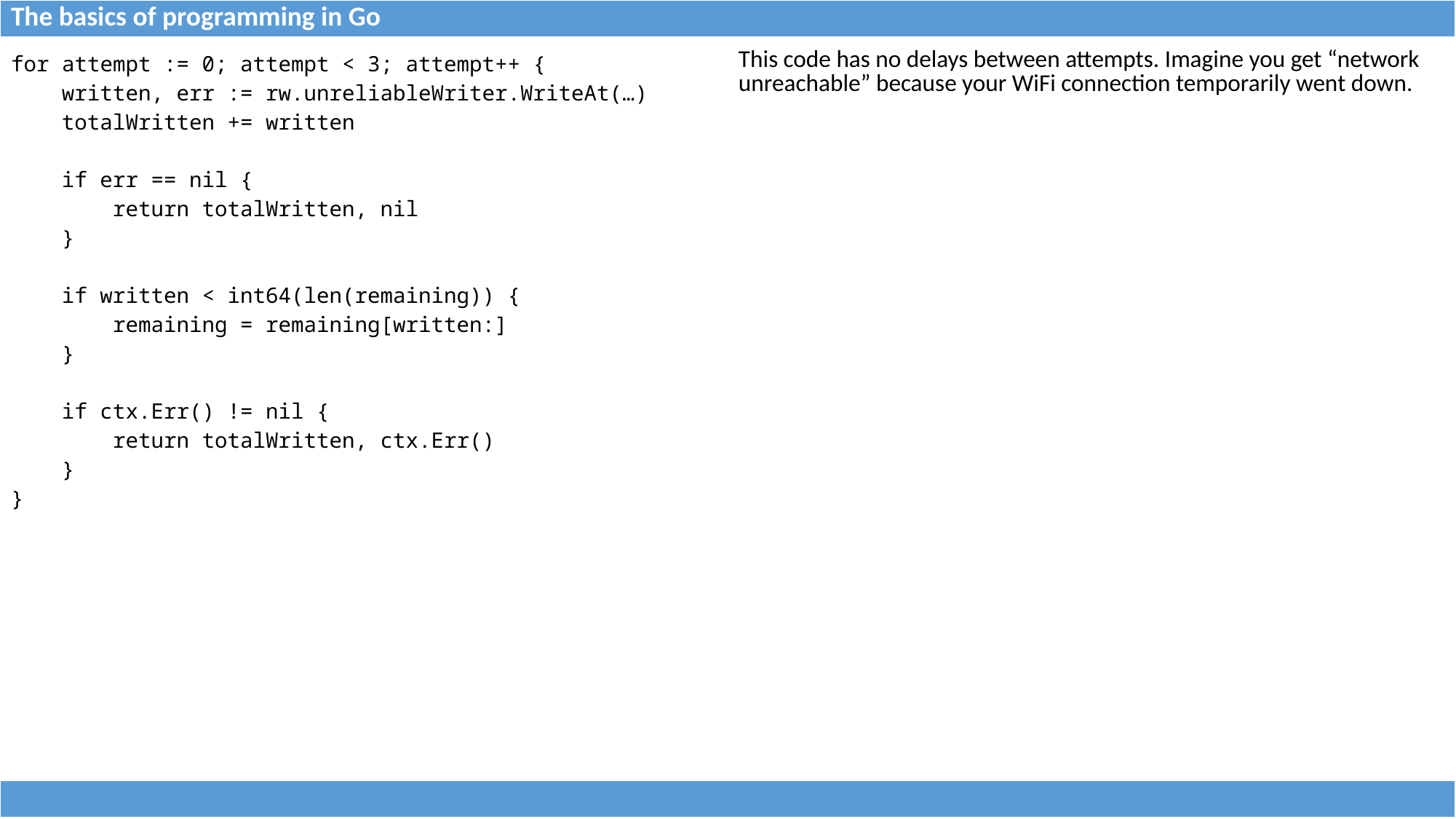

| The basics of programming in Go |
| --- |
| for attempt := 0; attempt < 3; attempt++ { written, err := rw.unreliableWriter.WriteAt(…) totalWritten += written if err == nil { return totalWritten, nil } if written < int64(len(remaining)) { remaining = remaining[written:] } if ctx.Err() != nil { return totalWritten, ctx.Err() } } | This code has no delays between attempts. Imagine you get “network unreachable” because your WiFi connection temporarily went down. |
| --- | --- |
|  |
| --- |